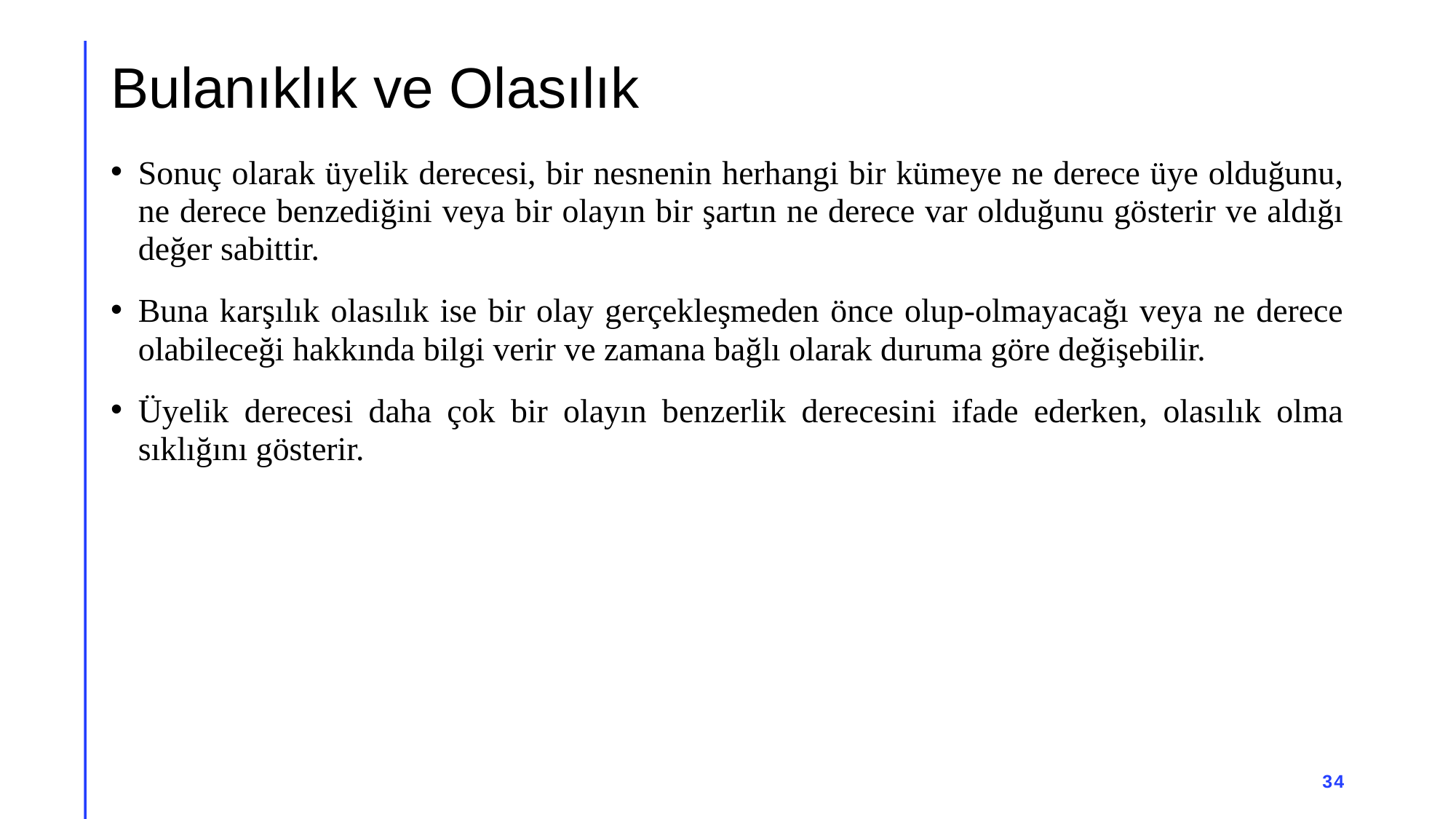

# Bulanıklık ve Olasılık
Sonuç olarak üyelik derecesi, bir nesnenin herhangi bir kümeye ne derece üye olduğunu, ne derece benzediğini veya bir olayın bir şartın ne derece var olduğunu gösterir ve aldığı değer sabittir.
Buna karşılık olasılık ise bir olay gerçekleşmeden önce olup-olmayacağı veya ne derece olabileceği hakkında bilgi verir ve zamana bağlı olarak duruma göre değişebilir.
Üyelik derecesi daha çok bir olayın benzerlik derecesini ifade ederken, olasılık olma sıklığını gösterir.

34